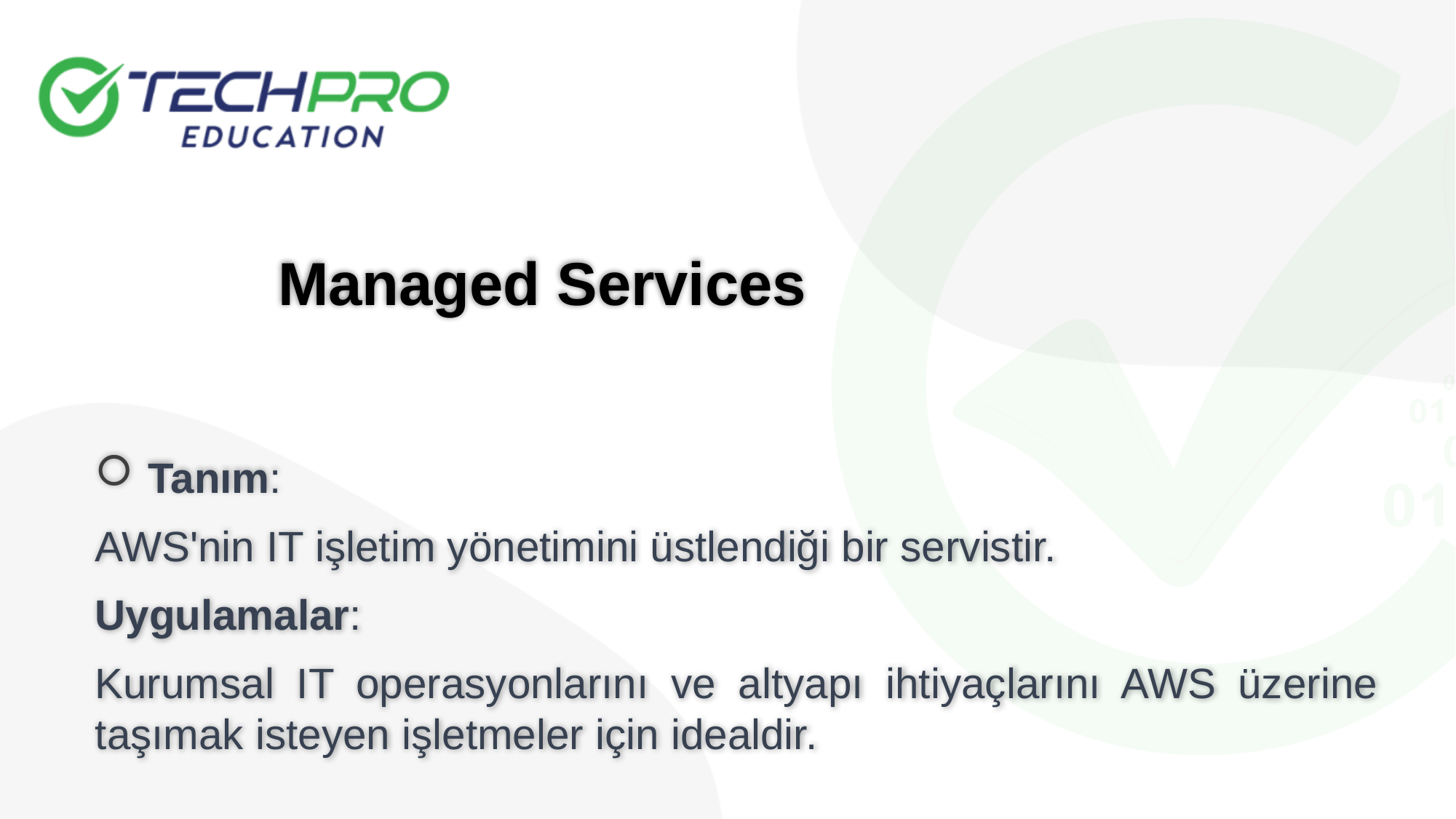

Managed Services
 Tanım:
AWS'nin IT işletim yönetimini üstlendiği bir servistir.
Uygulamalar:
Kurumsal IT operasyonlarını ve altyapı ihtiyaçlarını AWS üzerine taşımak isteyen işletmeler için idealdir.